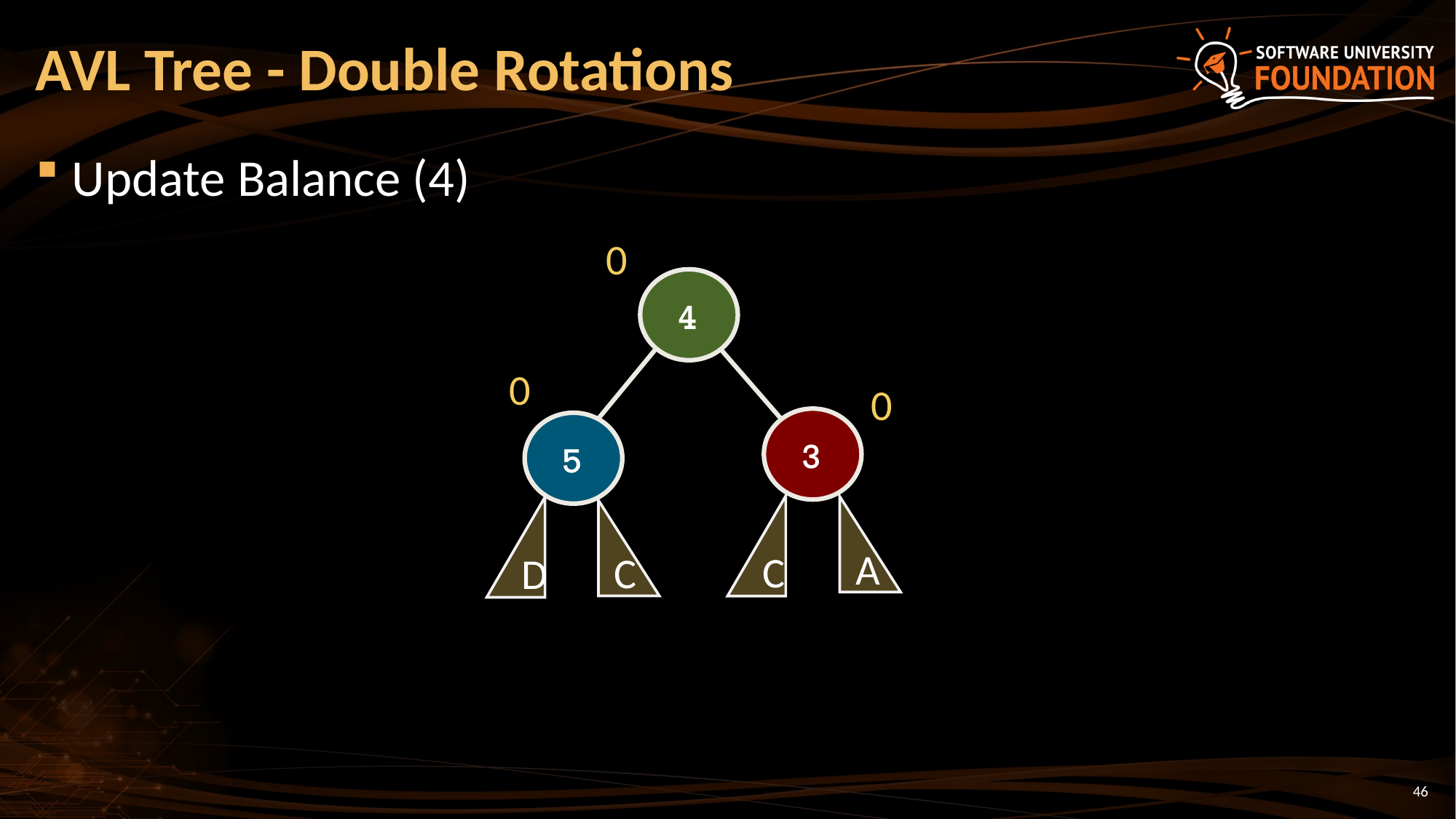

# AVL Tree - Double Rotations
Update Balance (4)

0
4

0
0
3
5
C
A
D
C
46